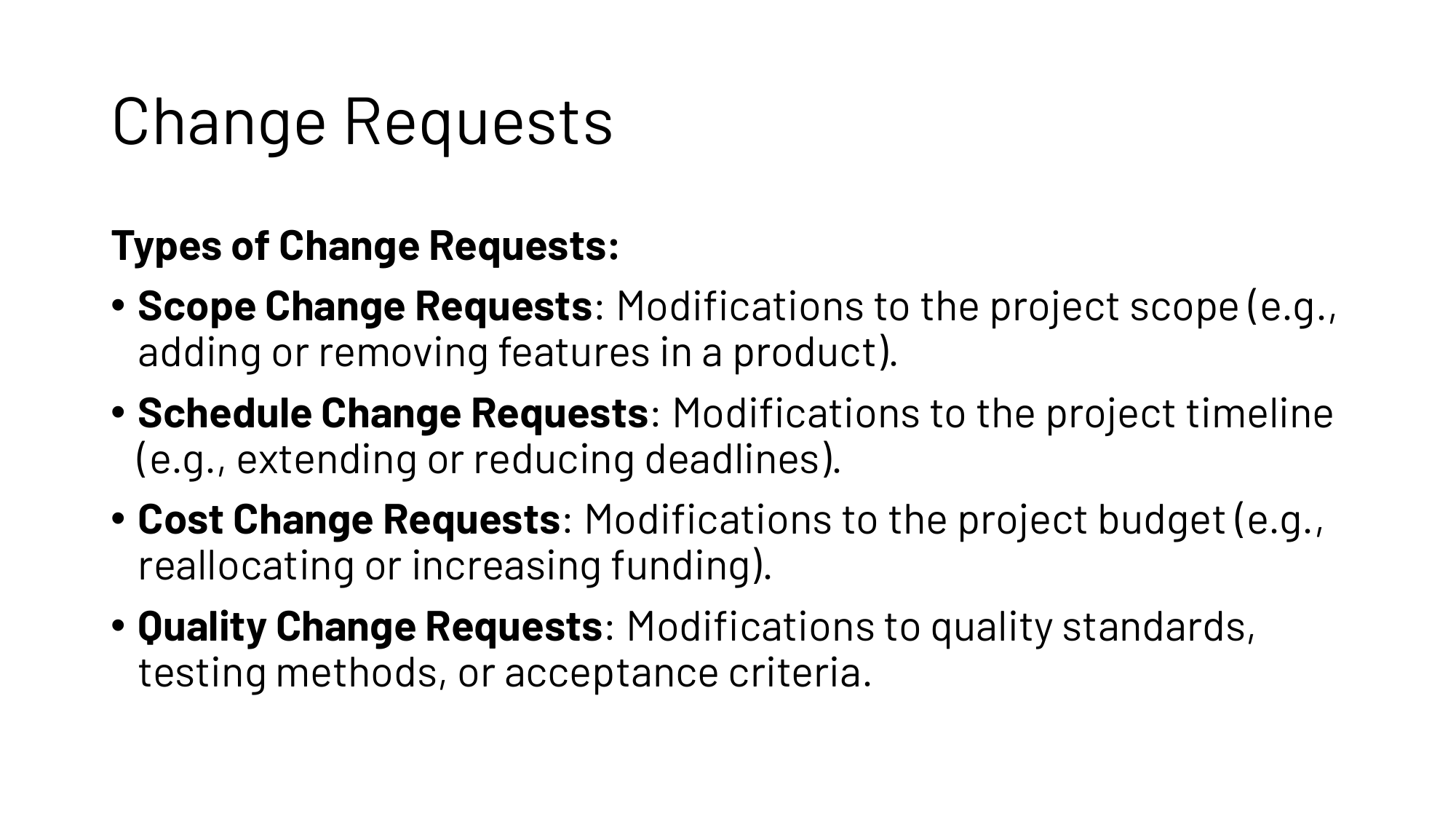

# Change Requests
Types of Change Requests:
Scope Change Requests: Modifications to the project scope (e.g., adding or removing features in a product).
Schedule Change Requests: Modifications to the project timeline (e.g., extending or reducing deadlines).
Cost Change Requests: Modifications to the project budget (e.g., reallocating or increasing funding).
Quality Change Requests: Modifications to quality standards, testing methods, or acceptance criteria.